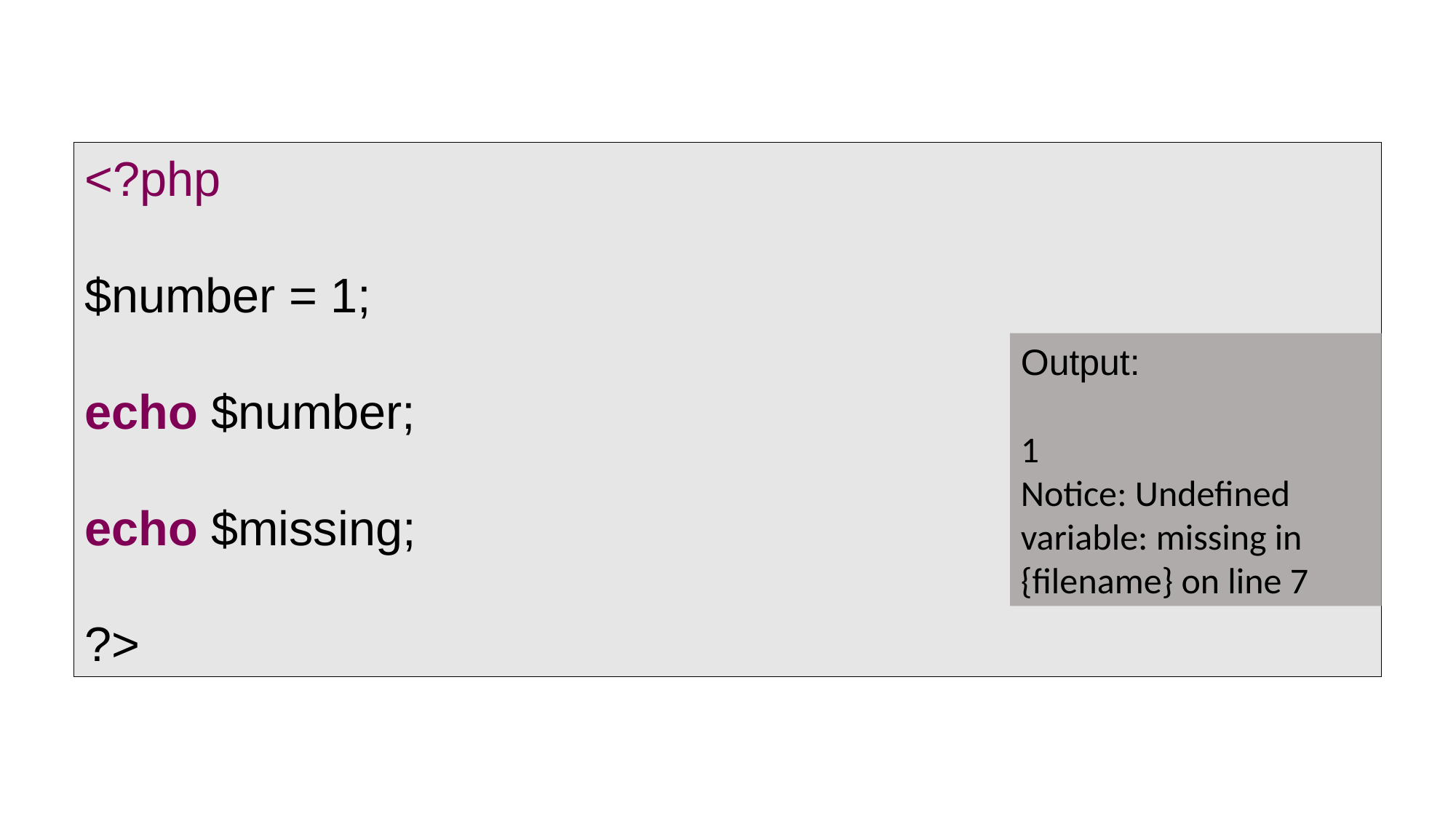

<?php

$number = 1;

echo $number;

echo $missing;

?>
Output:

1
Notice: Undefined variable: missing in {filename} on line 7